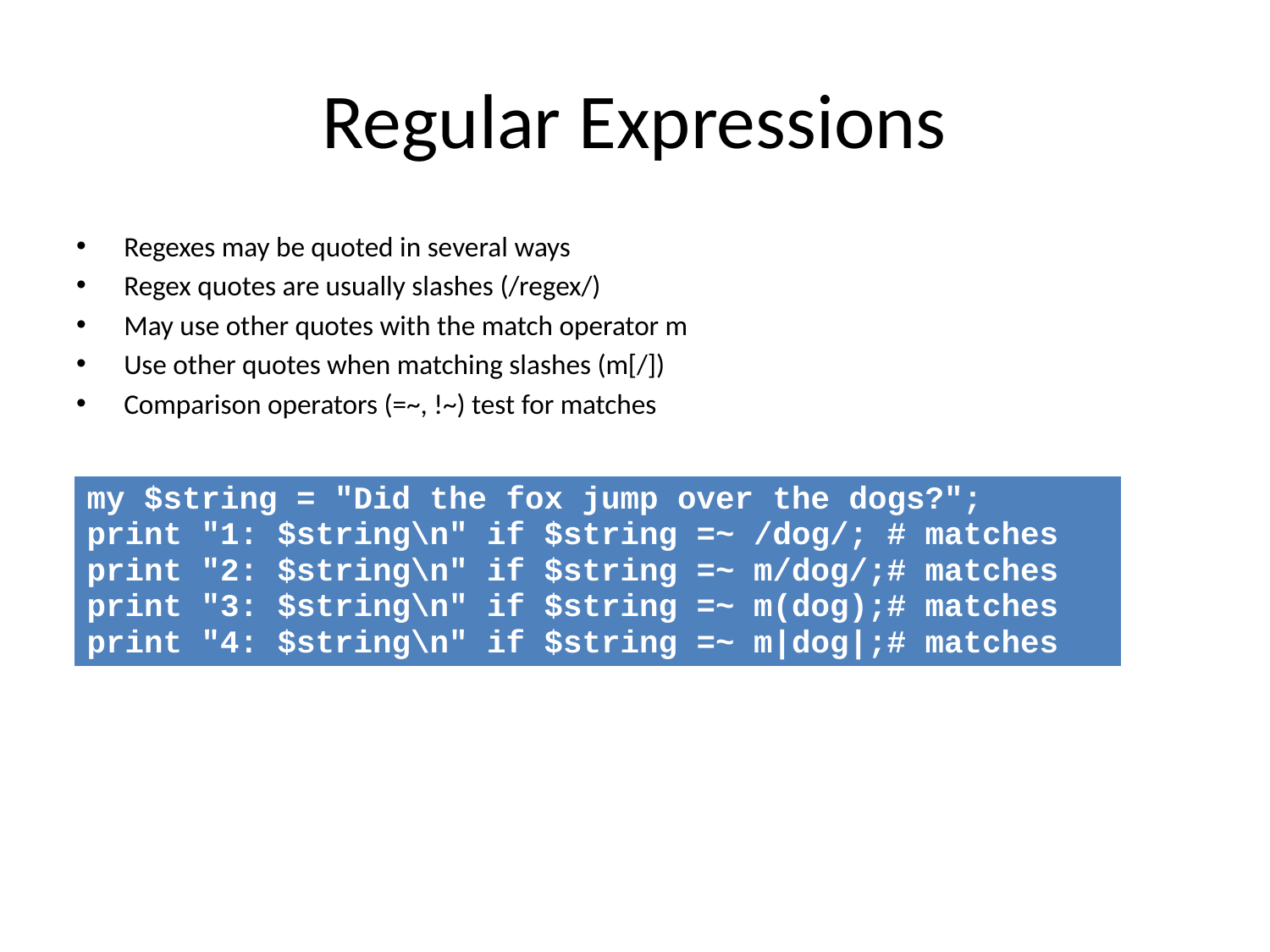

# Regular Expressions
Regexes may be quoted in several ways
Regex quotes are usually slashes (/regex/)
May use other quotes with the match operator m
Use other quotes when matching slashes (m[/])
Comparison operators (=~, !~) test for matches
| my $string = "Did the fox jump over the dogs?"; print "1: $string\n" if $string =~ /dog/; # matches print "2: $string\n" if $string =~ m/dog/;# matches print "3: $string\n" if $string =~ m(dog);# matches print "4: $string\n" if $string =~ m|dog|;# matches |
| --- |